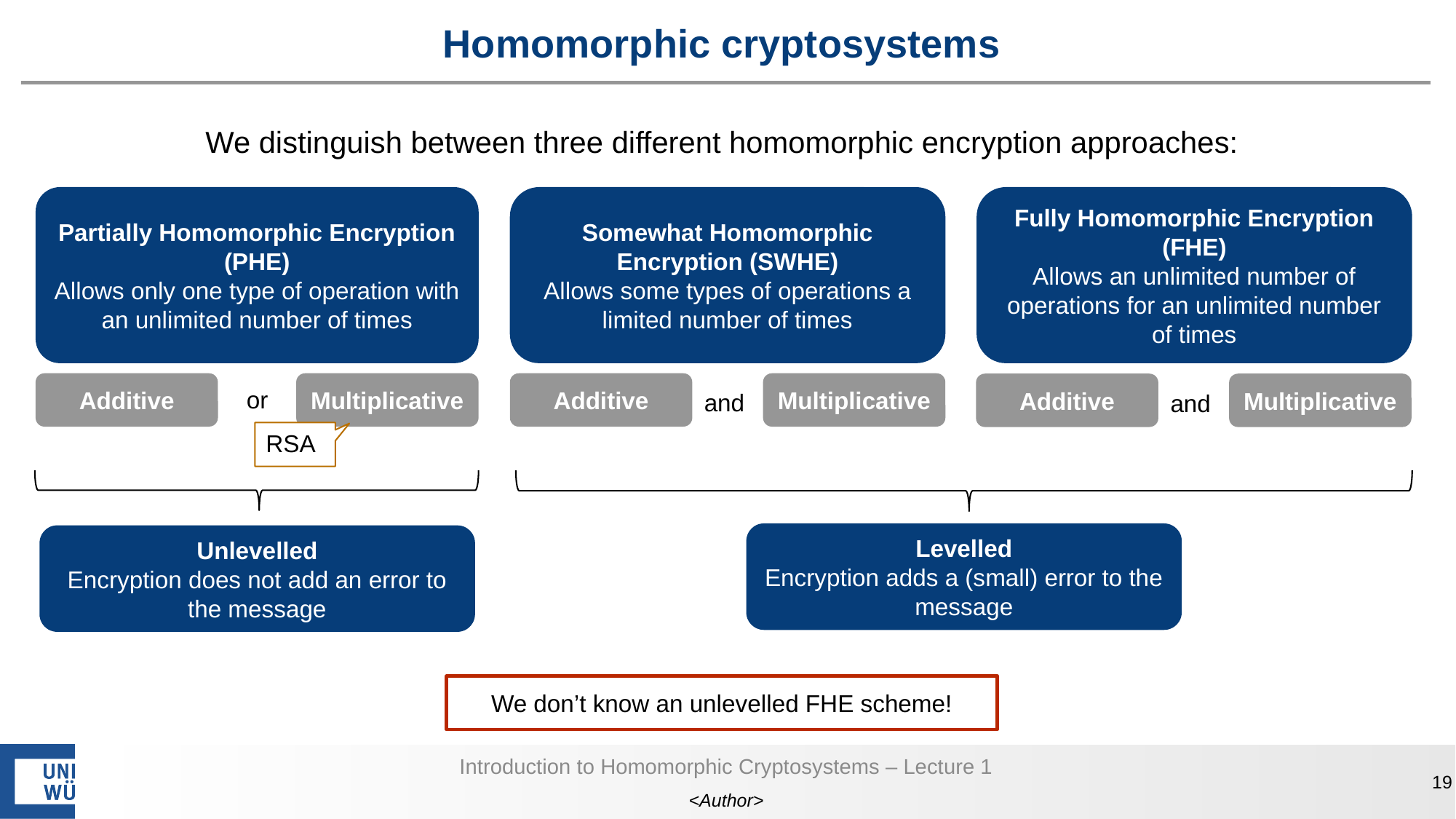

# Homomorphic cryptosystems

We distinguish between three different homomorphic encryption approaches:
Partially Homomorphic Encryption (PHE)
Allows only one type of operation with an unlimited number of times
Somewhat Homomorphic Encryption (SWHE)
Allows some types of operations a limited number of times
Fully Homomorphic Encryption (FHE)
Allows an unlimited number of operations for an unlimited number of times

Multiplicative
Multiplicative
Additive
Additive
Multiplicative
Additive
or
and
and
RSA

Levelled
Encryption adds a (small) error to the message
Unlevelled
Encryption does not add an error to the message
We don’t know an unlevelled FHE scheme!